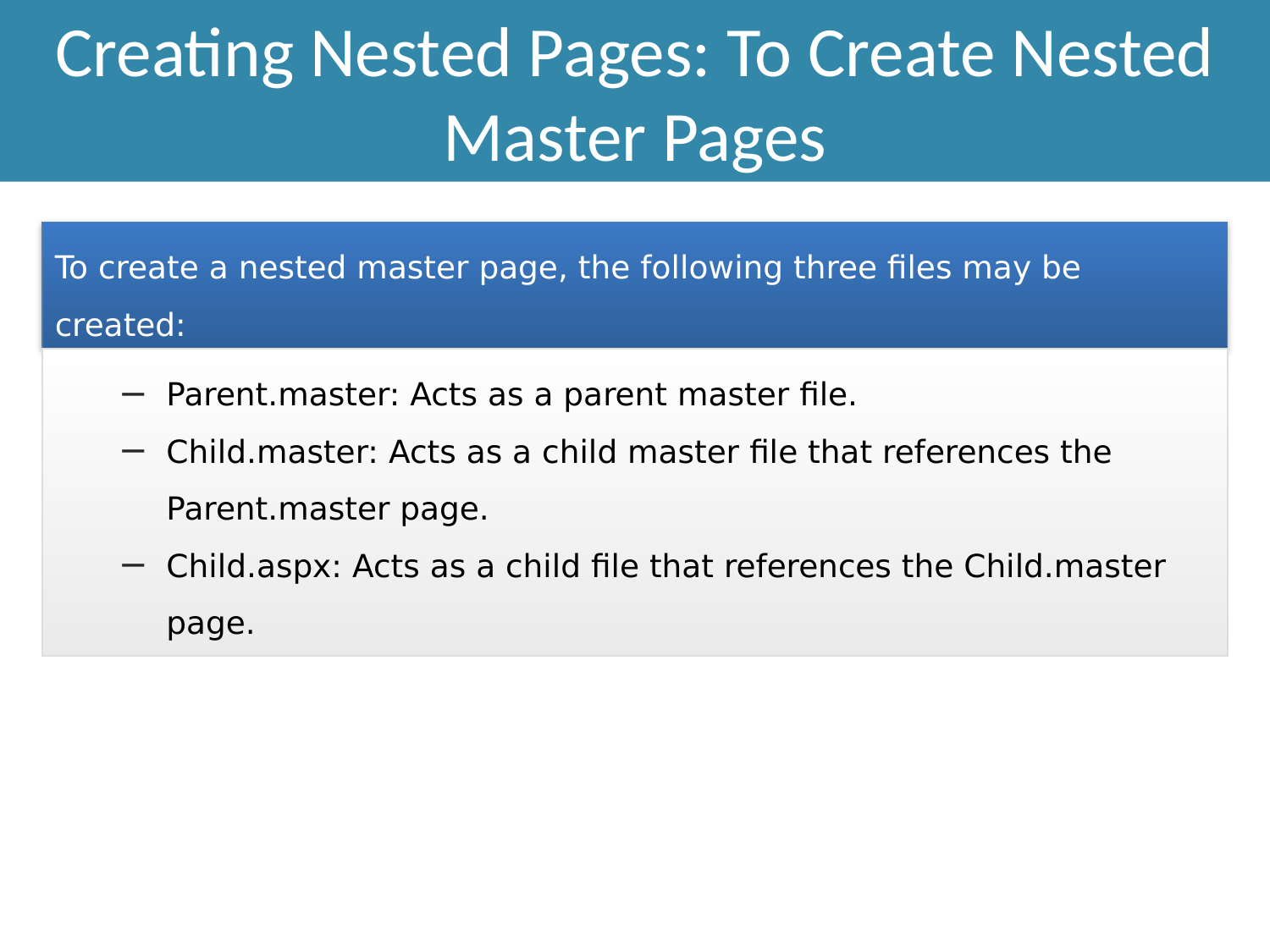

Creating Nested Pages: To Create Nested Master Pages
To create a nested master page, the following three files may be created:
Parent.master: Acts as a parent master file.
Child.master: Acts as a child master file that references the Parent.master page.
Child.aspx: Acts as a child file that references the Child.master page.